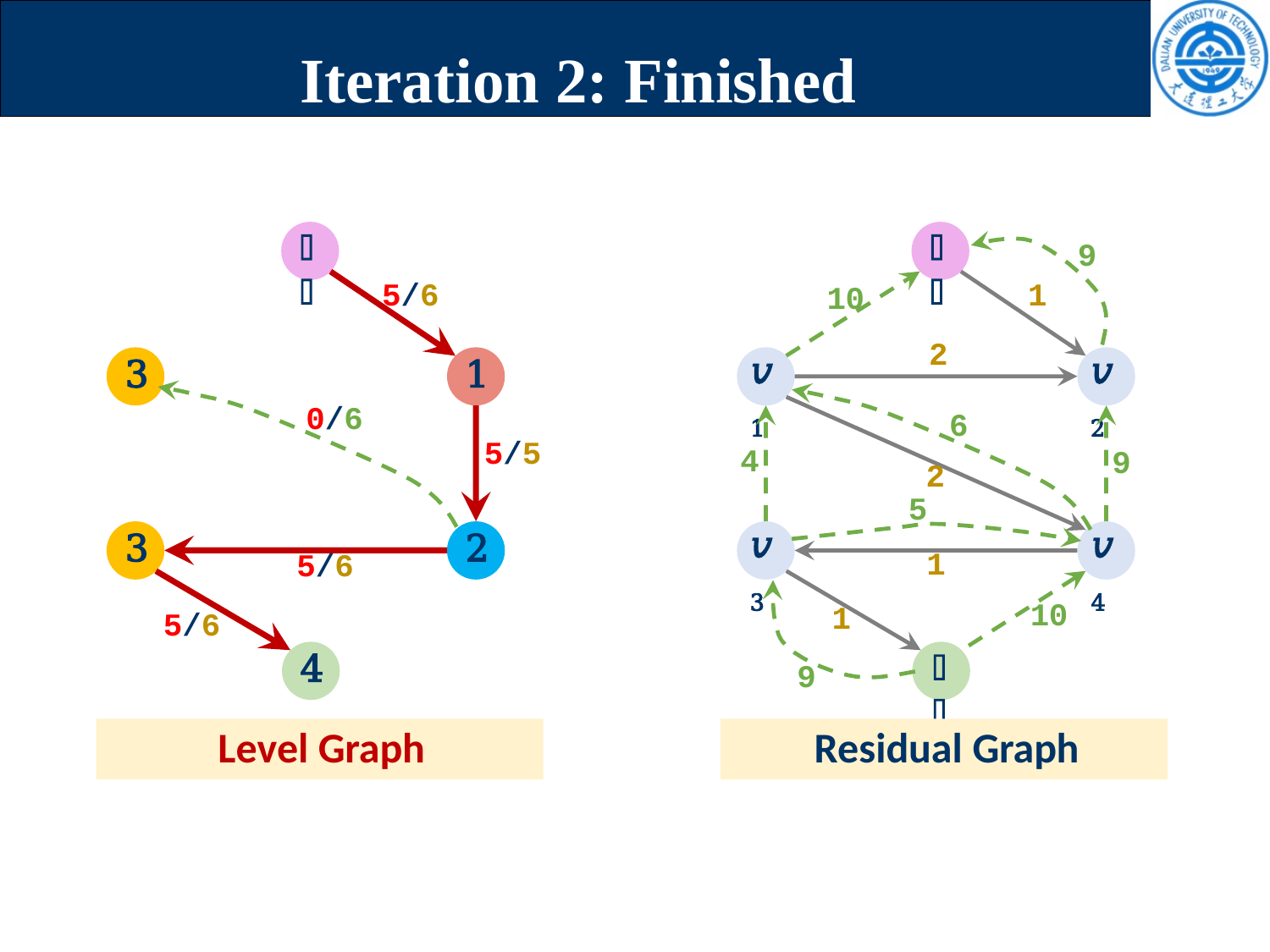

# Iteration 2: Finished
𝑠
𝑠

9

5/6
1
10
2
𝑣1
𝑣2

1
3

0/6
6

5/5
4
9
2
5
1
𝑣3
𝑣4

3
2

5/6

10
1
5/6
𝑡

4
9

Level Graph
Residual Graph